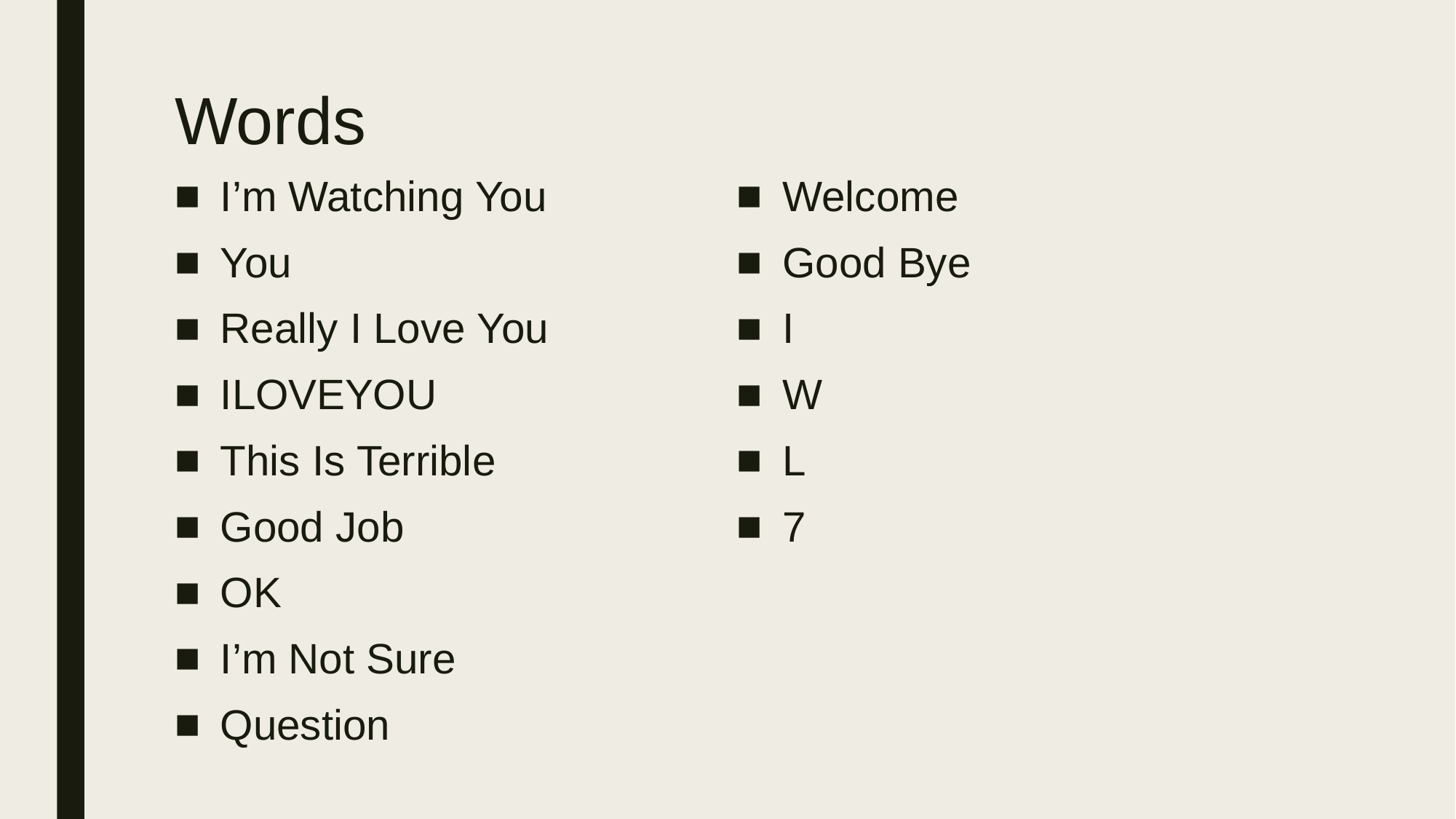

# Words
I’m Watching You
You
Really I Love You
ILOVEYOU
This Is Terrible
Good Job
OK
I’m Not Sure
Question
Welcome
Good Bye
I
W
L
7